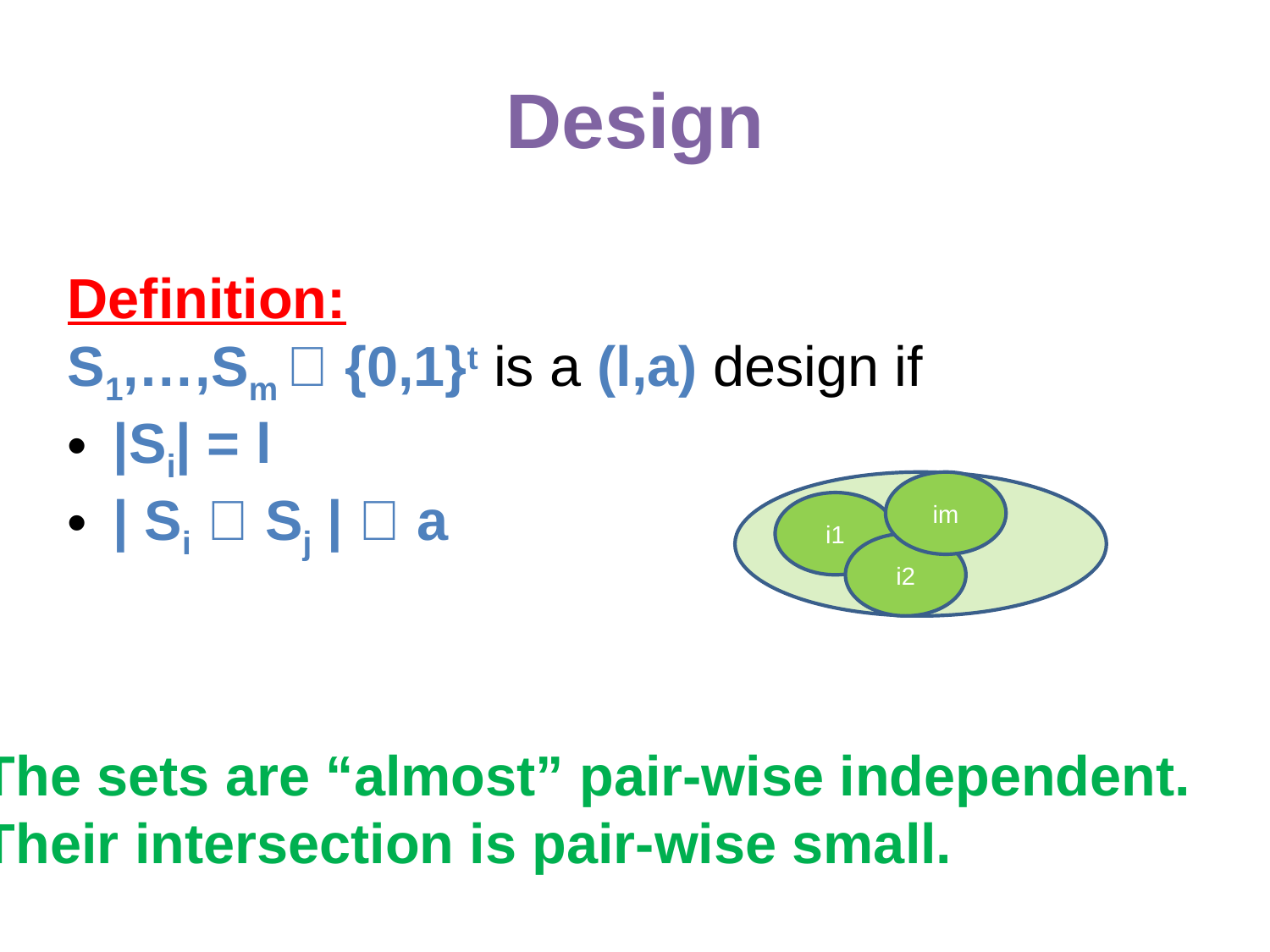

# Design
Definition:
S1,…,Sm ⊆ {0,1}t is a (l,a) design if
 |Si| = l
 | Si ∩ Sj | ≤ a

im
i1
i2
The sets are “almost” pair-wise independent.
Their intersection is pair-wise small.